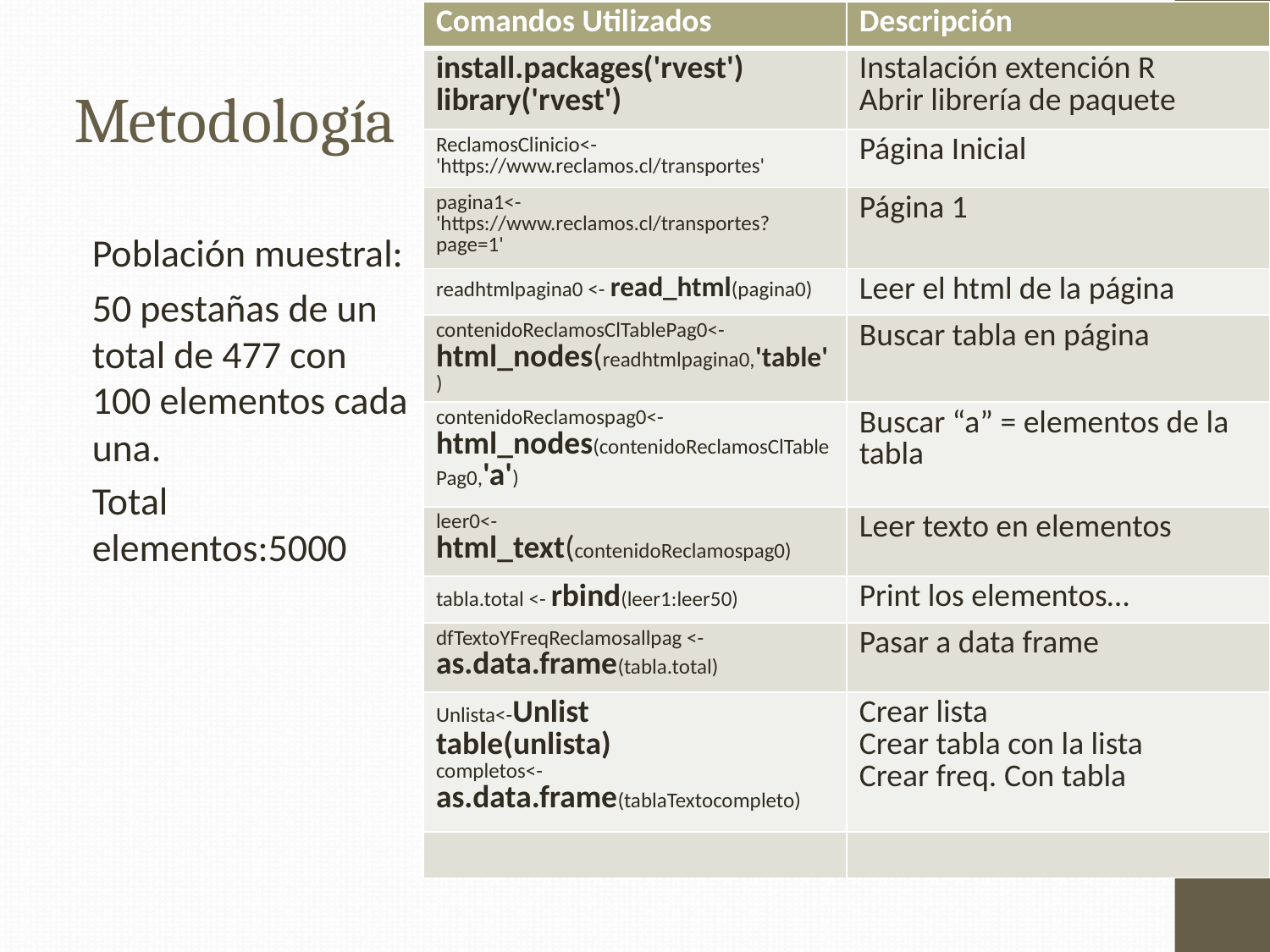

| Comandos Utilizados | Descripción |
| --- | --- |
| install.packages('rvest') library('rvest') | Instalación extención R Abrir librería de paquete |
| ReclamosClinicio<- 'https://www.reclamos.cl/transportes' | Página Inicial |
| pagina1<- 'https://www.reclamos.cl/transportes?page=1' | Página 1 |
| readhtmlpagina0 <- read\_html(pagina0) | Leer el html de la página |
| contenidoReclamosClTablePag0<- html\_nodes(readhtmlpagina0,'table') | Buscar tabla en página |
| contenidoReclamospag0<- html\_nodes(contenidoReclamosClTablePag0,'a') | Buscar “a” = elementos de la tabla |
| leer0<-html\_text(contenidoReclamospag0) | Leer texto en elementos |
| tabla.total <- rbind(leer1:leer50) | Print los elementos… |
| dfTextoYFreqReclamosallpag <- as.data.frame(tabla.total) | Pasar a data frame |
| Unlista<-Unlist table(unlista) completos<-as.data.frame(tablaTextocompleto) | Crear lista Crear tabla con la lista Crear freq. Con tabla |
|  |  |
# Metodología
Población muestral:
50 pestañas de un total de 477 con 100 elementos cada una.
Total elementos:5000